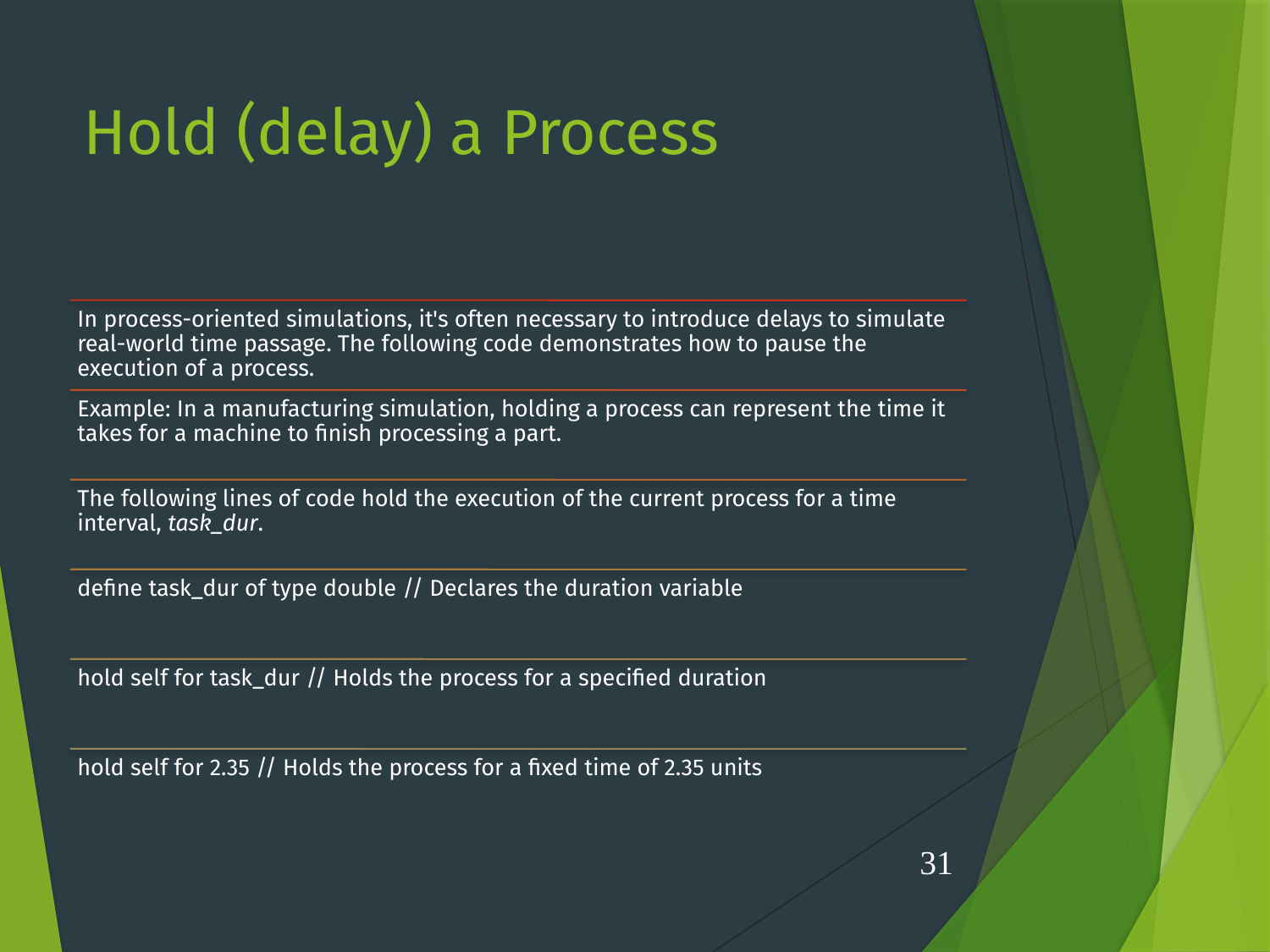

# Hold (delay) a Process
In process-oriented simulations, it's often necessary to introduce delays to simulate real-world time passage. The following code demonstrates how to pause the execution of a process.
Example: In a manufacturing simulation, holding a process can represent the time it takes for a machine to finish processing a part.
The following lines of code hold the execution of the current process for a time interval, task_dur.
define task_dur of type double // Declares the duration variable
hold self for task_dur // Holds the process for a specified duration
hold self for 2.35 // Holds the process for a fixed time of 2.35 units
31